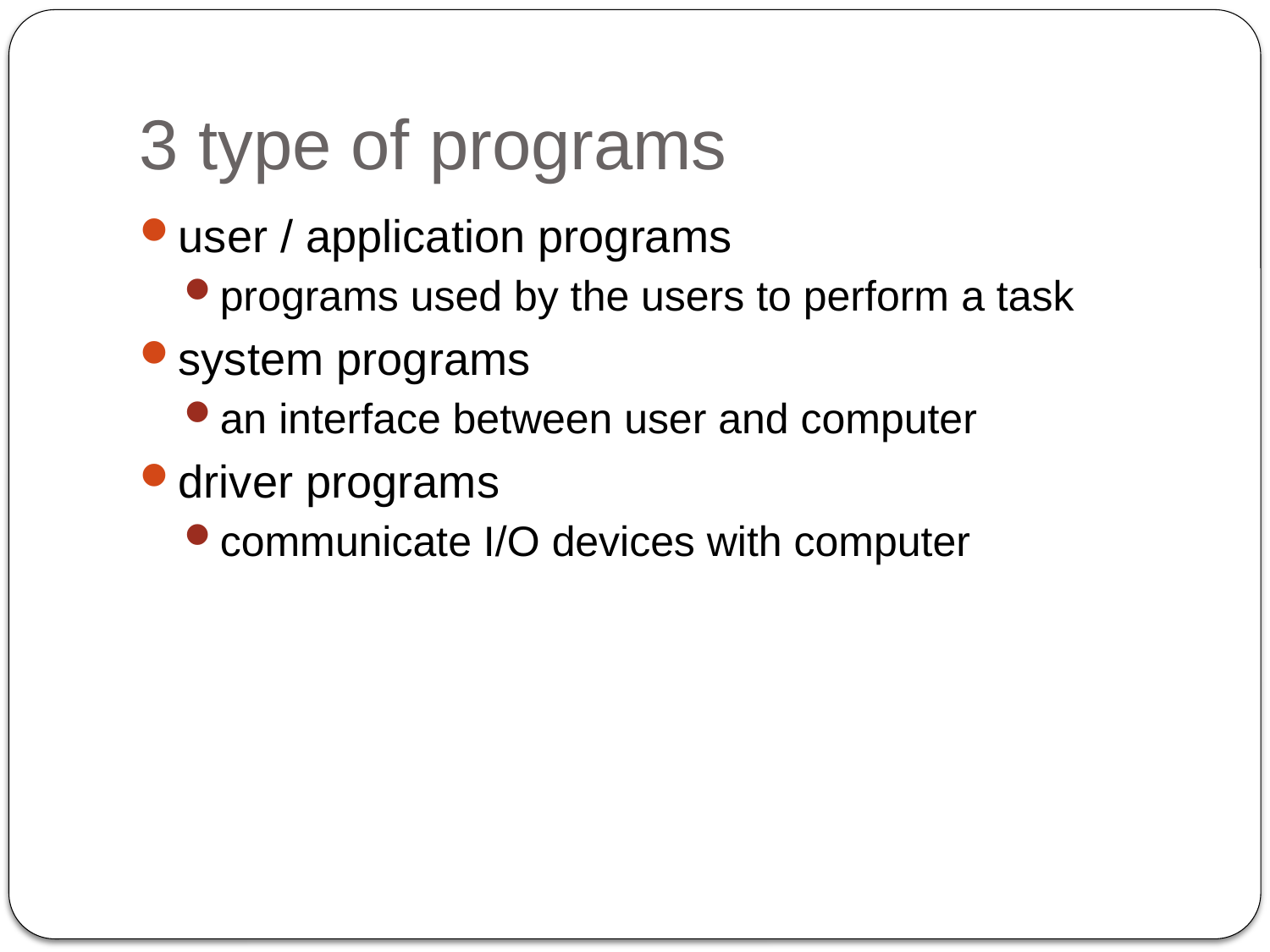

# 3 type of programs
user / application programs
programs used by the users to perform a task
system programs
an interface between user and computer
driver programs
communicate I/O devices with computer